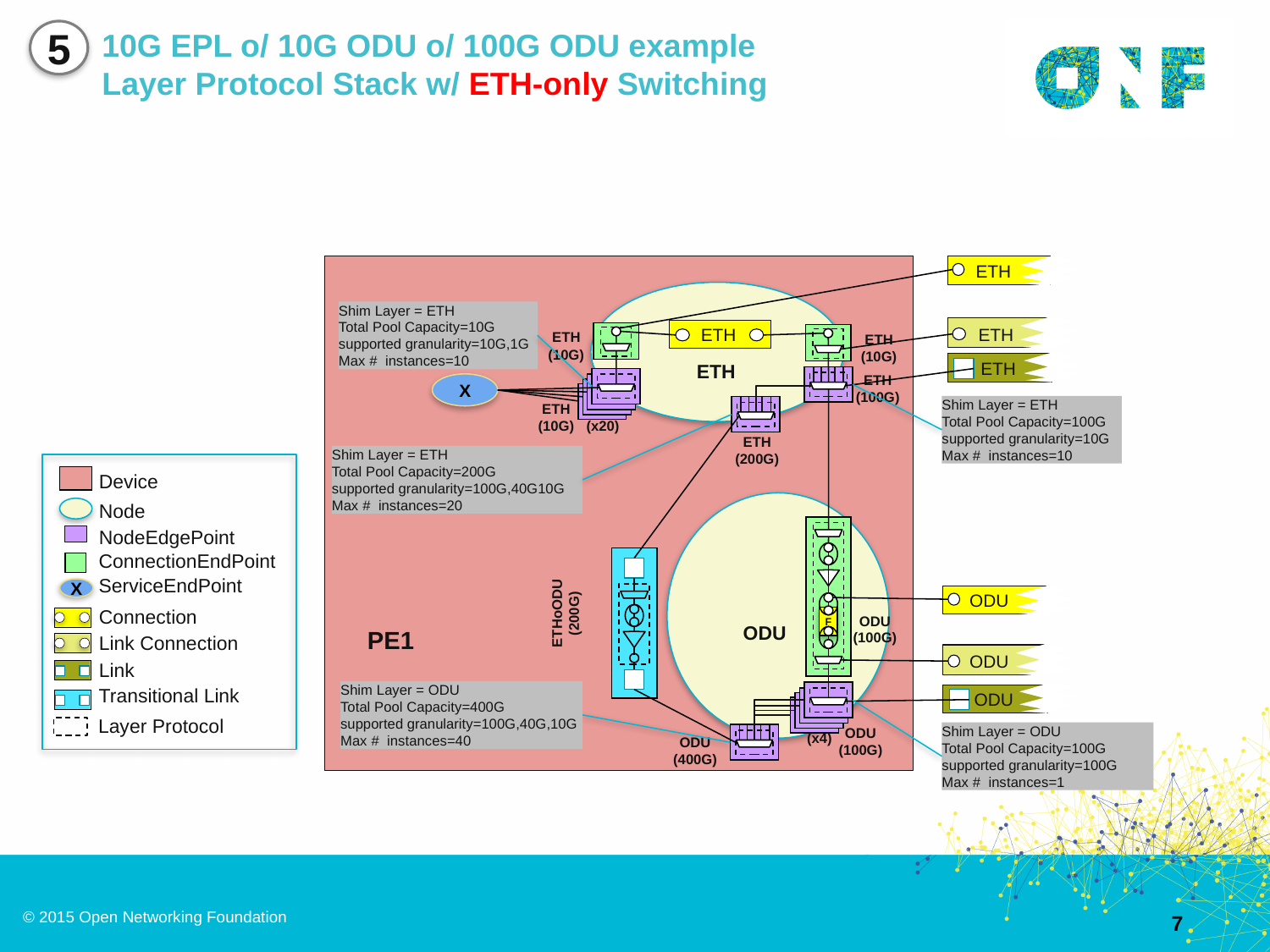

5
10G EPL o/ 10G ODU o/ 100G ODU example
Layer Protocol Stack w/ ETH-only Switching

ETH

Shim Layer = ETH
Total Pool Capacity=10G
supported granularity=10G,1G
Max #  instances=10

ETH

ETH

ETH
(10G)

ETH
(10G)

ETH

ETH
ETH
(100G)

X

ETH
(10G)
Shim Layer = ETH
Total Pool Capacity=100G
supported granularity=10G
Max #  instances=10

(x20)
ETH
(200G)
Shim Layer = ETH
Total Pool Capacity=200G
supported granularity=100G,40G10G
Max #  instances=20

Device

Node

NodeEdgePoint

ConnectionEndPoint

ServiceEndPoint
X
Connection

Link Connection

Link

Transitional Link

Layer Protocol

F

ODU

ETHoODU
(200G)
ODU
(100G)
ODU
PE1

ODU

Shim Layer = ODU
Total Pool Capacity=400G
supported granularity=100G,40G,10G
Max #  instances=40

ODU

ODU
(100G)
Shim Layer = ODU
Total Pool Capacity=100G
supported granularity=100G
Max #  instances=1
(x4)

ODU
(400G)
7